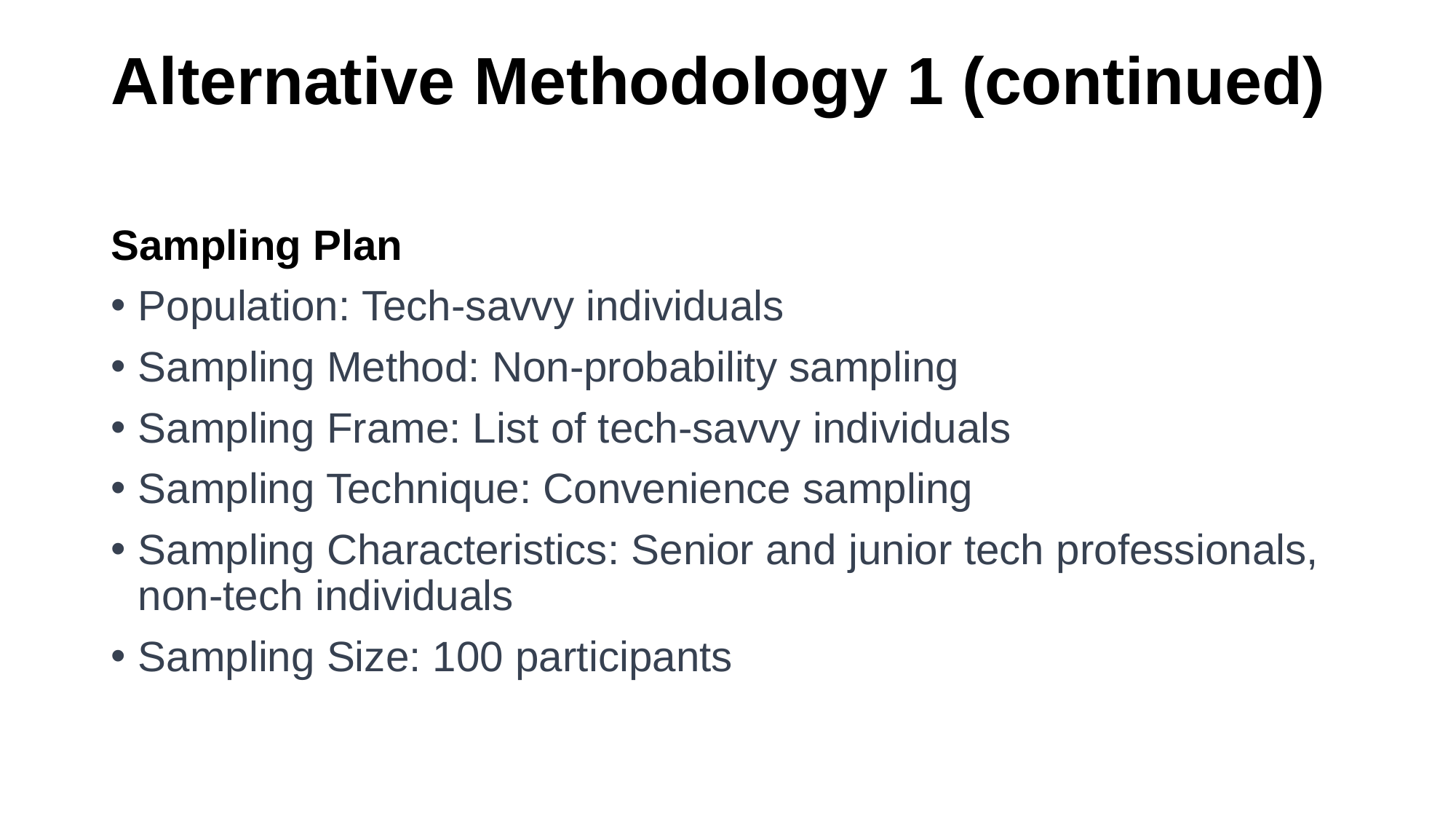

# Alternative Methodology 1 (continued)
Sampling Plan
Population: Tech-savvy individuals
Sampling Method: Non-probability sampling
Sampling Frame: List of tech-savvy individuals
Sampling Technique: Convenience sampling
Sampling Characteristics: Senior and junior tech professionals, non-tech individuals
Sampling Size: 100 participants